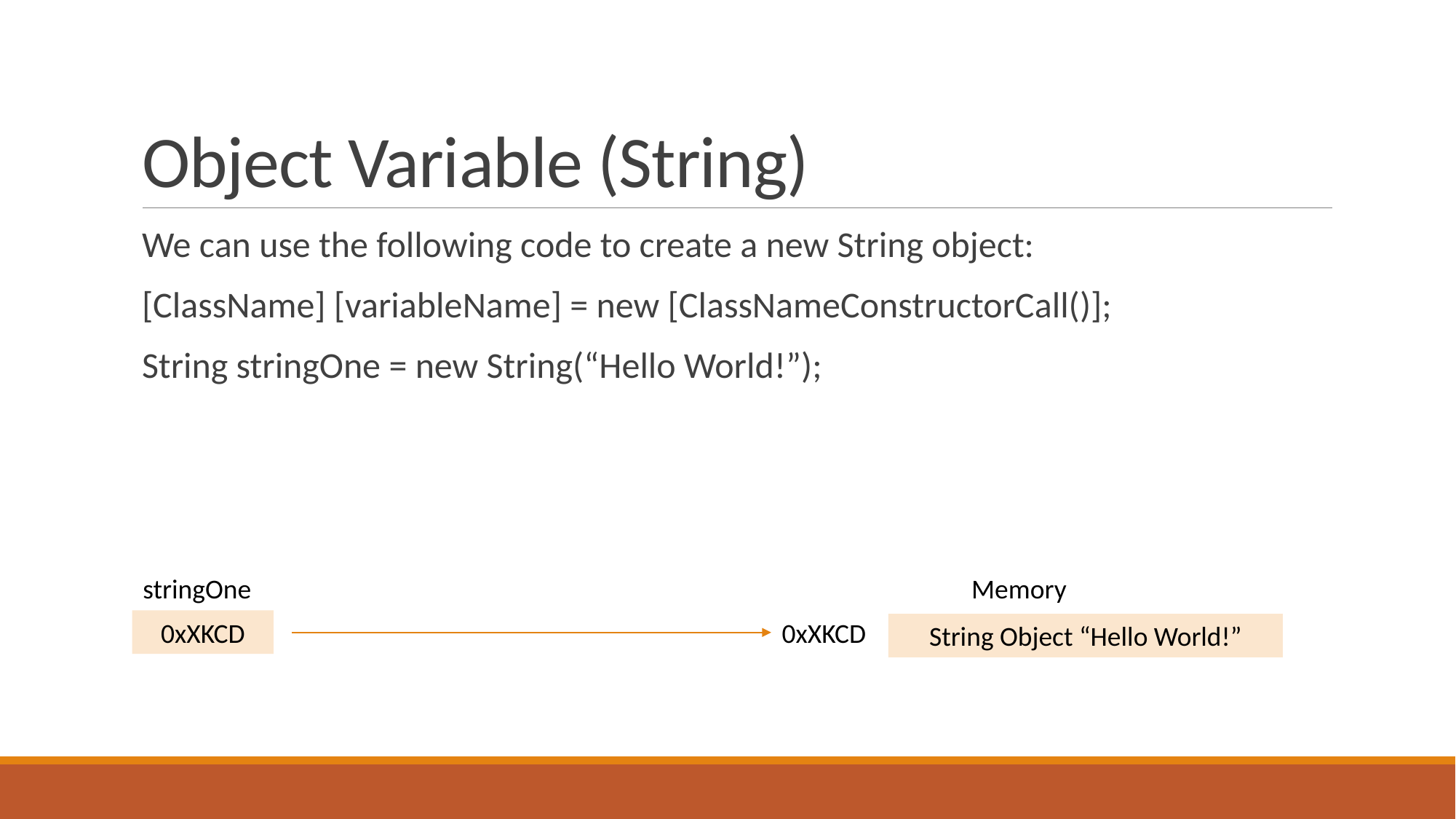

# Object Variable (String)
We can use the following code to create a new String object:
[ClassName] [variableName] = new [ClassNameConstructorCall()];
String stringOne = new String(“Hello World!”);

stringOne
Memory
0xXKCD
0xXKCD
String Object “Hello World!”